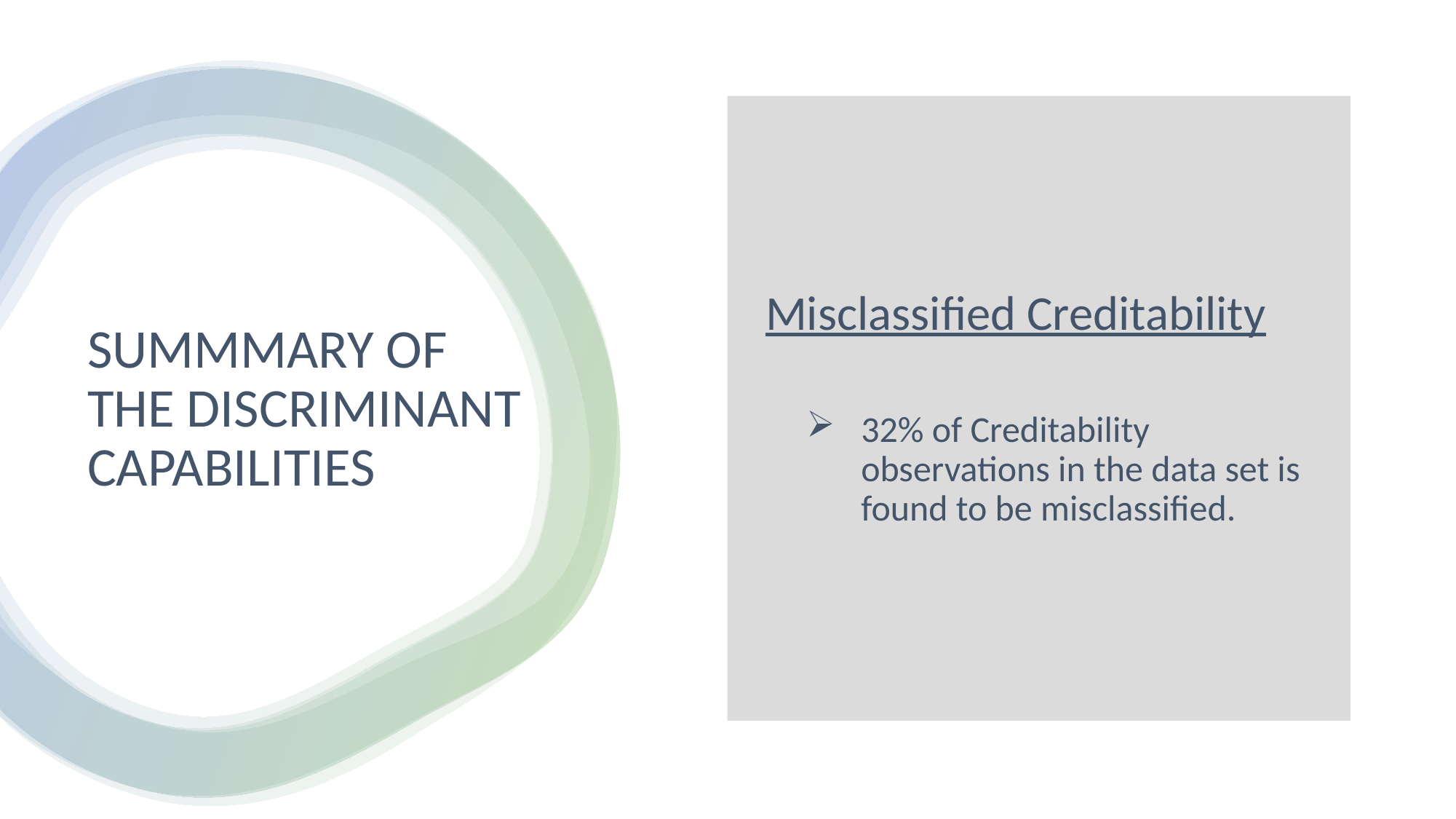

Misclassified Creditability

32% of Creditability observations in the data set is found to be misclassified.

SUMMMARY OF THE DISCRIMINANT CAPABILITIES